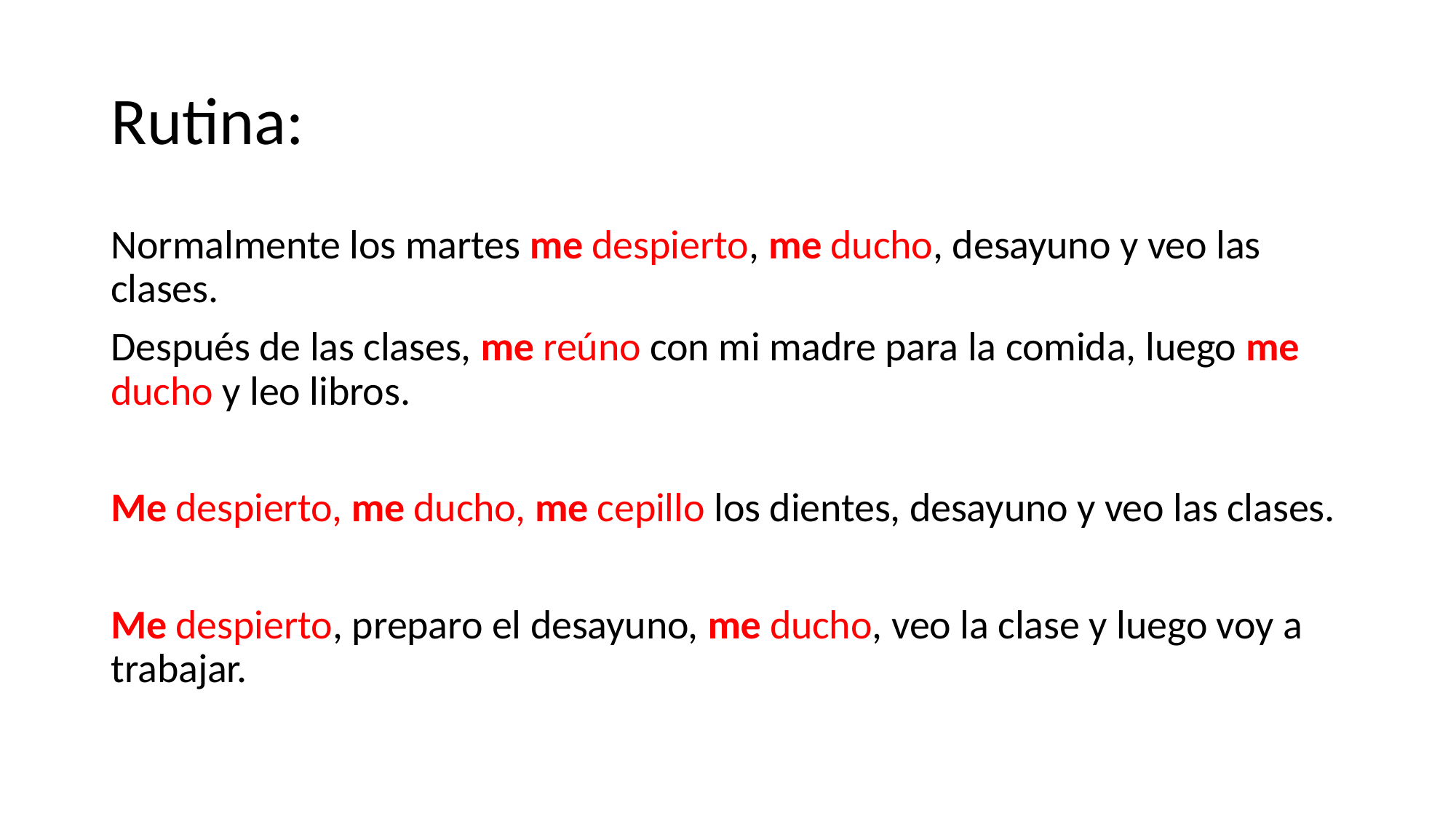

# Rutina:
Normalmente los martes me despierto, me ducho, desayuno y veo las clases.
Después de las clases, me reúno con mi madre para la comida, luego me ducho y leo libros.

Me despierto, me ducho, me cepillo los dientes, desayuno y veo las clases.

Me despierto, preparo el desayuno, me ducho, veo la clase y luego voy a trabajar.